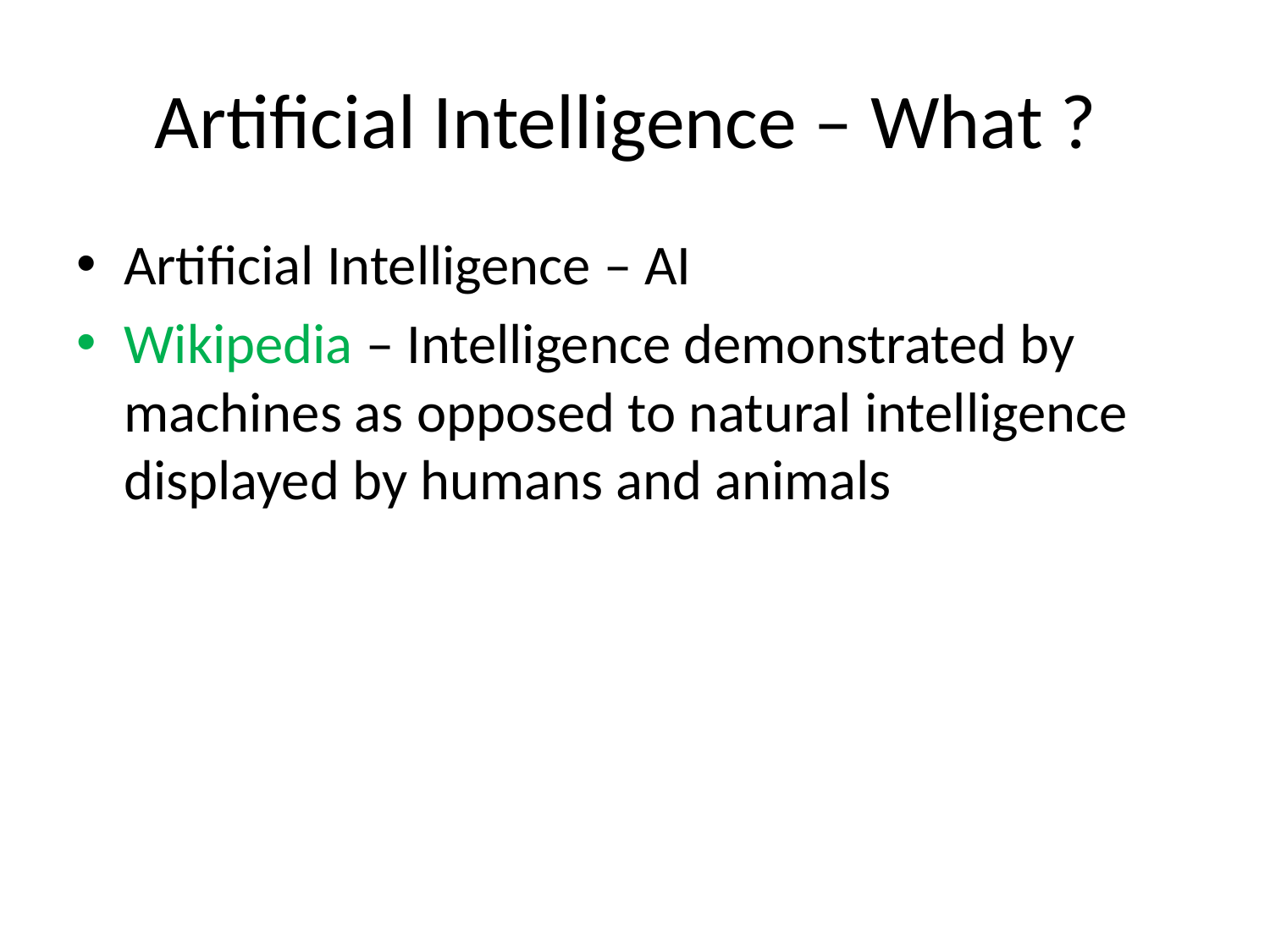

# Artificial Intelligence – What ?
Artificial Intelligence – AI
Wikipedia – Intelligence demonstrated by machines as opposed to natural intelligence displayed by humans and animals